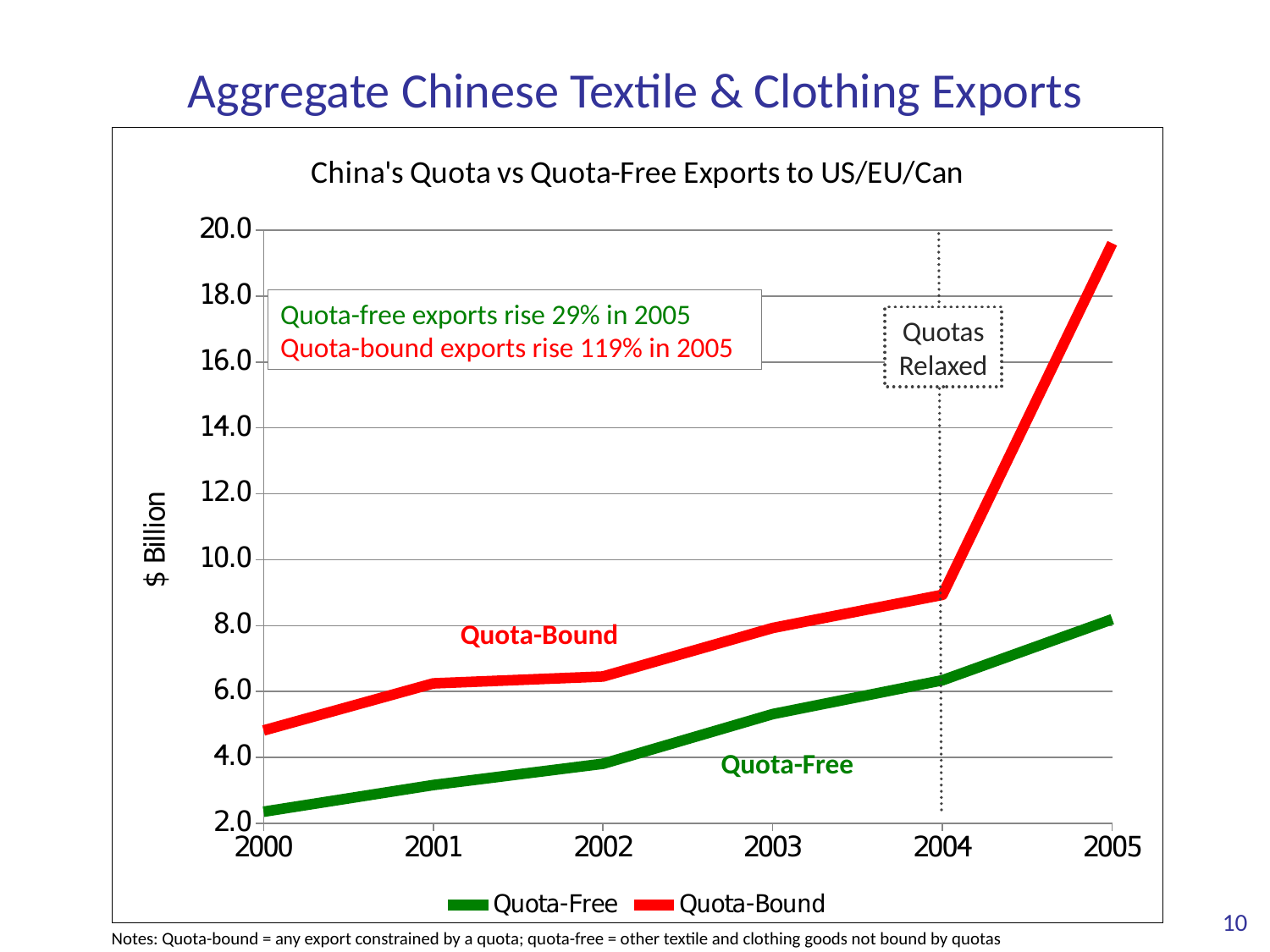

# Aggregate Chinese Textile & Clothing Exports

### Chart: China's Quota vs Quota-Free Exports to US/EU/Can

| Category | Quota-Free | Quota-Bound |
|---|---|---|
| 2000 | 2.356145899999996 | 4.82048539999999 |
| 2001 | 3.1654334 | 6.2483268999999995 |
| 2002 | 3.810362699999997 | 6.4579561999999955 |
| 2003 | 5.3177729999999945 | 7.929163000000005 |
| 2004 | 6.343313 | 8.934928 |
| 2005 | 8.194458000000001 | 19.600335 |
Quota-free exports rise 29% in 2005
Quota-bound exports rise 119% in 2005
Quotas
Relaxed
Quota-Bound
Quota-Free

10
Notes: Quota-bound = any export constrained by a quota; quota-free = other textile and clothing goods not bound by quotas